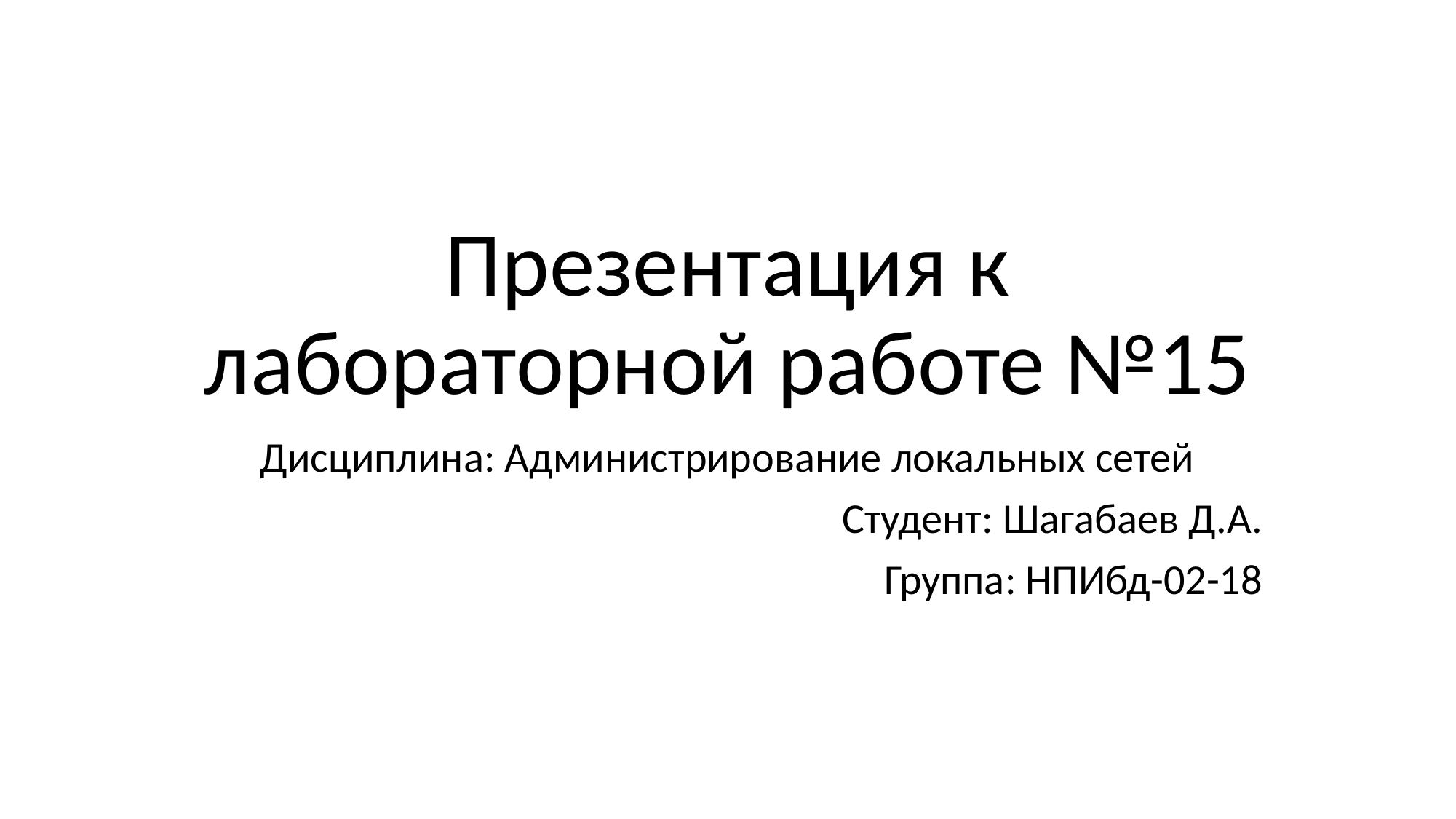

# Презентация к лабораторной работе №15
Дисциплина: Администрирование локальных сетей
Студент: Шагабаев Д.А.
Группа: НПИбд-02-18